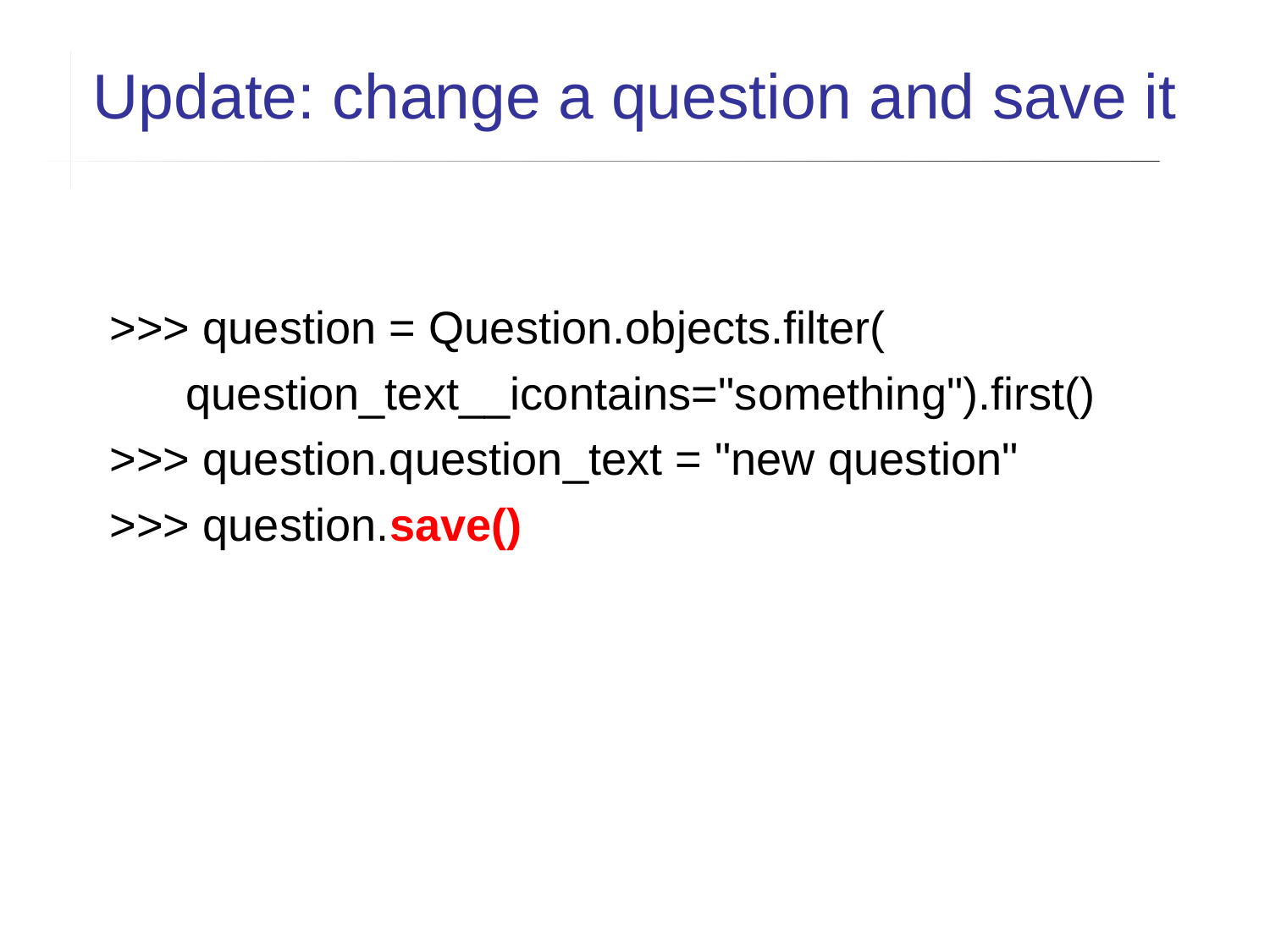

Update: change a question and save it

>>> question = Question.objects.filter(
      question_text__icontains="something").first()
>>> question.question_text = "new question"
>>> question.save()